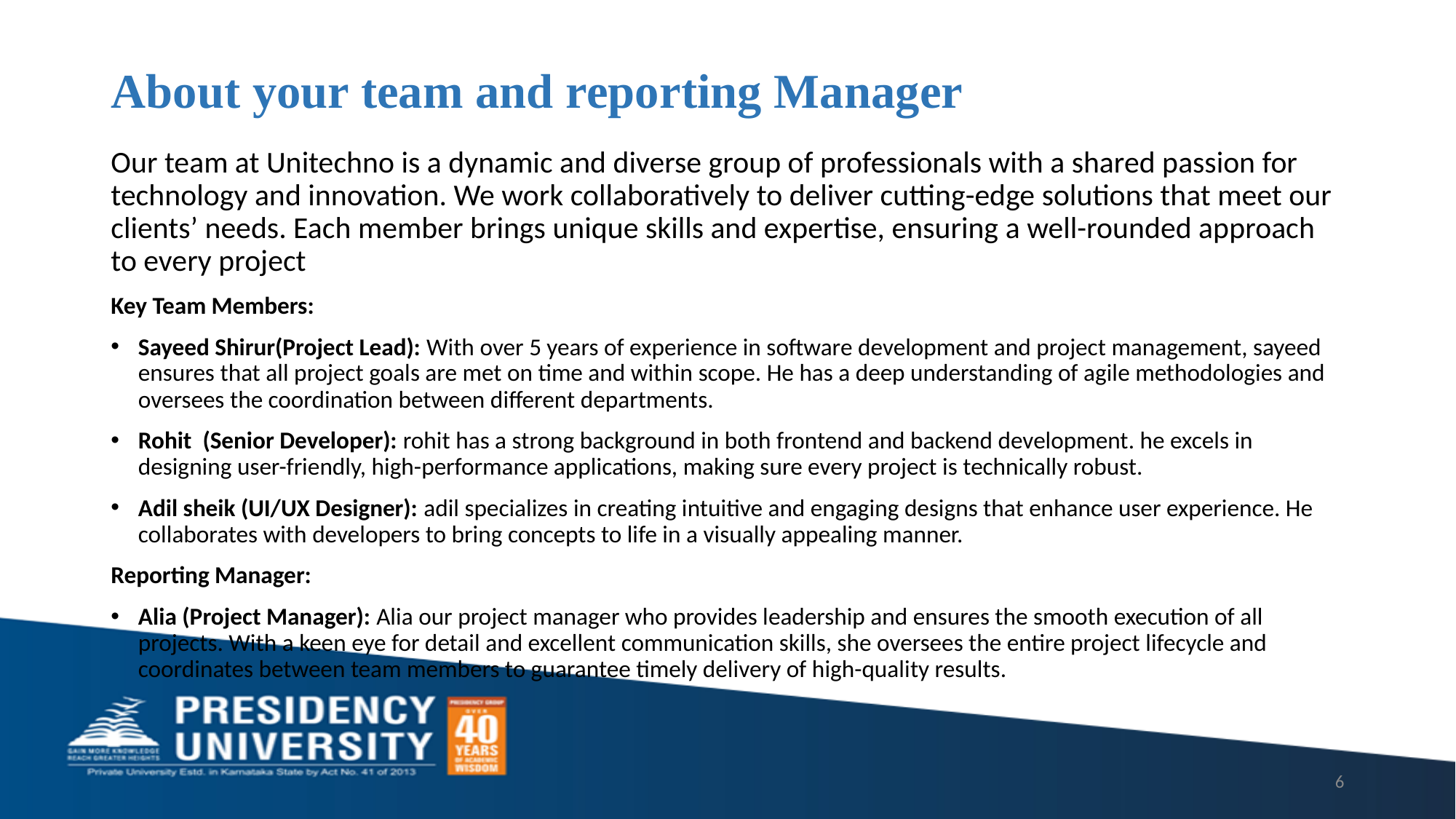

# About your team and reporting Manager
Our team at Unitechno is a dynamic and diverse group of professionals with a shared passion for technology and innovation. We work collaboratively to deliver cutting-edge solutions that meet our clients’ needs. Each member brings unique skills and expertise, ensuring a well-rounded approach to every project
Key Team Members:
Sayeed Shirur(Project Lead): With over 5 years of experience in software development and project management, sayeed ensures that all project goals are met on time and within scope. He has a deep understanding of agile methodologies and oversees the coordination between different departments.
Rohit  (Senior Developer): rohit has a strong background in both frontend and backend development. he excels in designing user-friendly, high-performance applications, making sure every project is technically robust.
Adil sheik (UI/UX Designer): adil specializes in creating intuitive and engaging designs that enhance user experience. He collaborates with developers to bring concepts to life in a visually appealing manner.
Reporting Manager:
Alia (Project Manager): Alia our project manager who provides leadership and ensures the smooth execution of all projects. With a keen eye for detail and excellent communication skills, she oversees the entire project lifecycle and coordinates between team members to guarantee timely delivery of high-quality results.

6